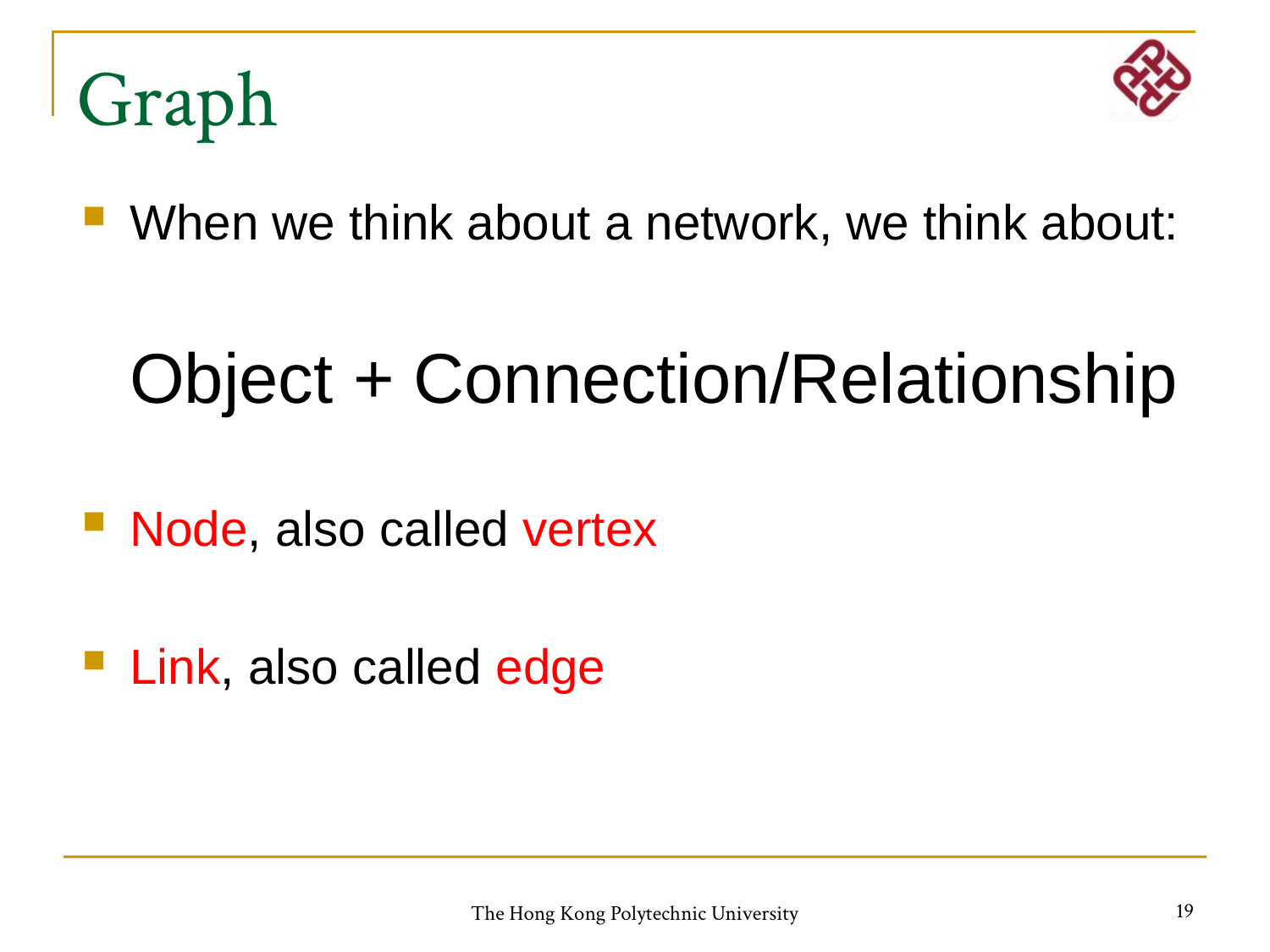

Graph
When we think about a network, we think about:

	Object + Connection/Relationship

Node, also called vertex

Link, also called edge

19
The Hong Kong Polytechnic University